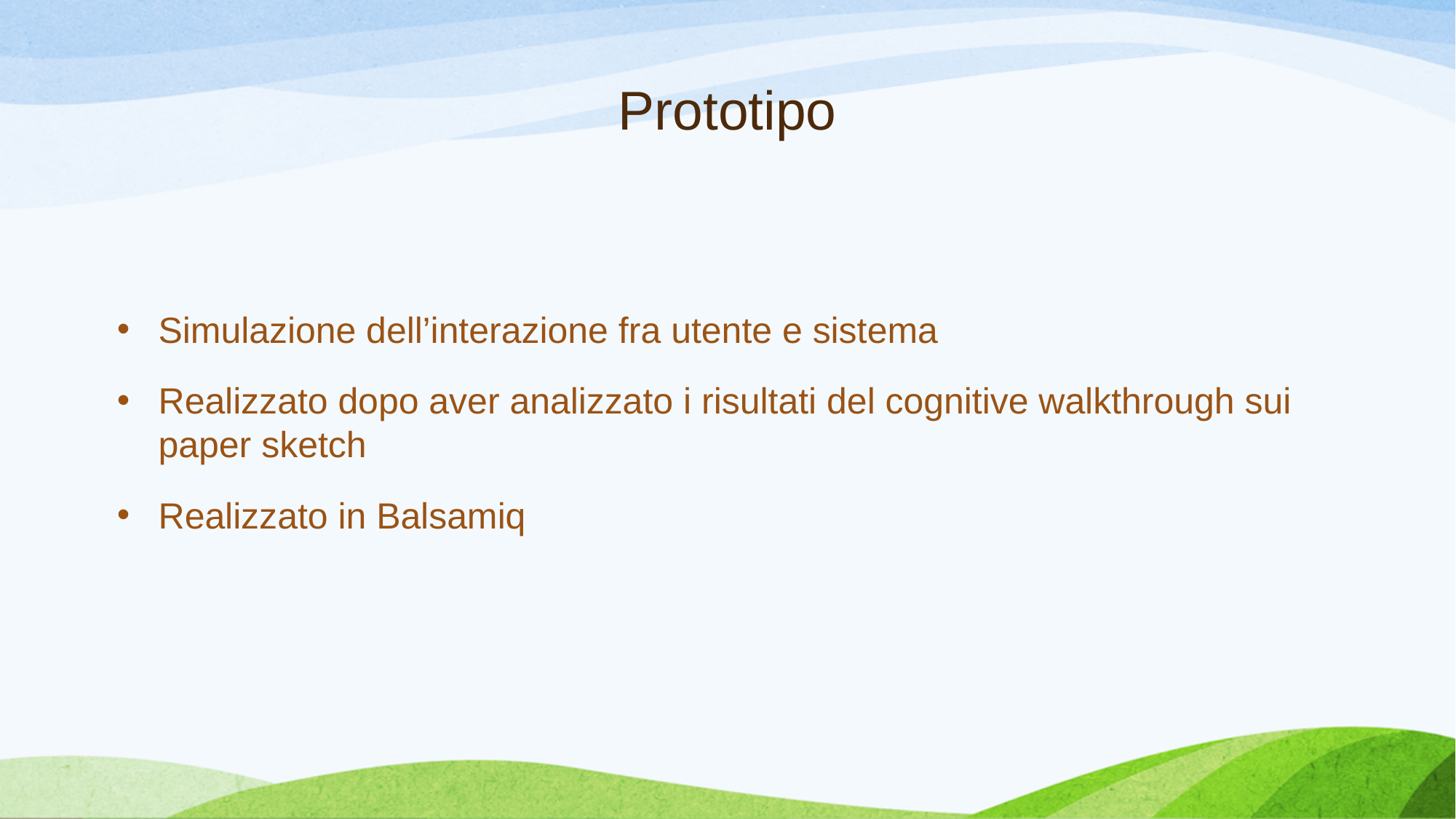

# Prototipo

Simulazione dell’interazione fra utente e sistema
Realizzato dopo aver analizzato i risultati del cognitive walkthrough sui paper sketch
Realizzato in Balsamiq